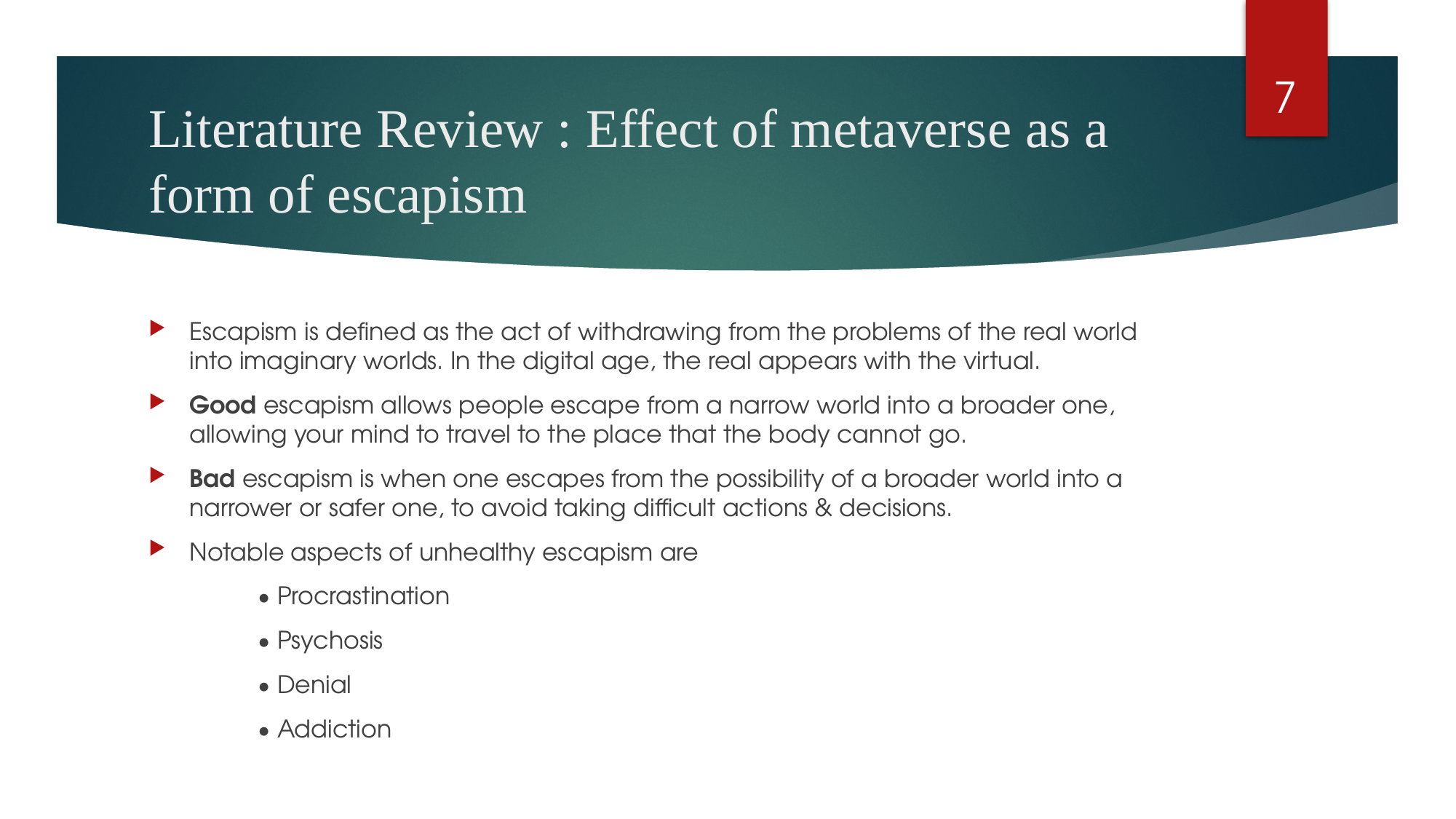

7
# Literature Review : Effect of metaverse as a form of escapism
Escapism is defined as the act of withdrawing from the problems of the real world into imaginary worlds. In the digital age, the real appears with the virtual.
Good escapism allows people escape from a narrow world into a broader one, allowing your mind to travel to the place that the body cannot go.
Bad escapism is when one escapes from the possibility of a broader world into a narrower or safer one, to avoid taking difficult actions & decisions.
Notable aspects of unhealthy escapism are
	• Procrastination
	• Psychosis
	• Denial
	• Addiction